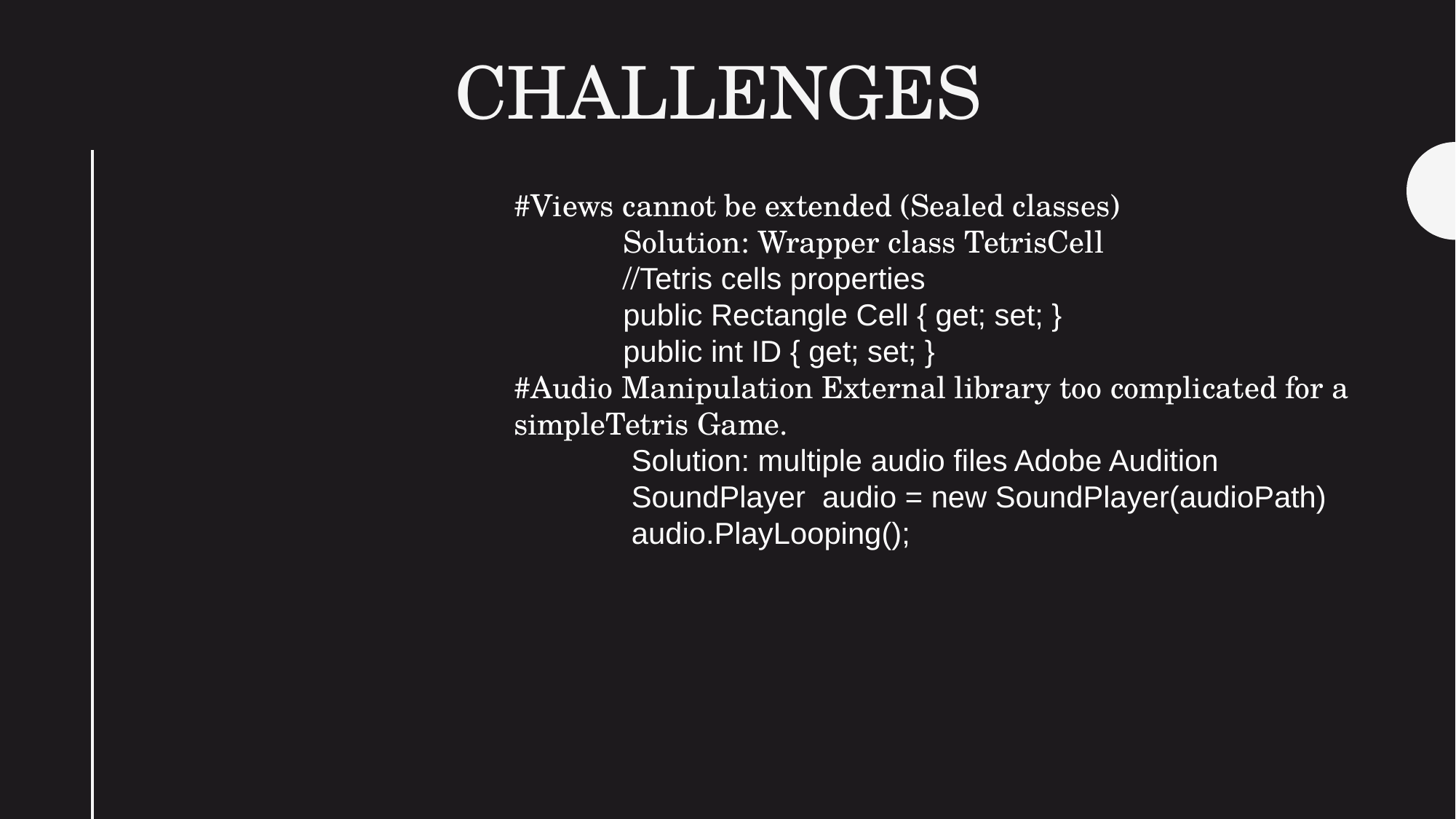

Challenges
#Views cannot be extended (Sealed classes)
	Solution: Wrapper class TetrisCell
	//Tetris cells properties
        	public Rectangle Cell { get; set; }
        	public int ID { get; set; }
#Audio Manipulation External library too complicated for a     simpleTetris Game.
	 Solution: multiple audio files Adobe Audition
	 SoundPlayer  audio = new SoundPlayer(audioPath)
	 audio.PlayLooping();